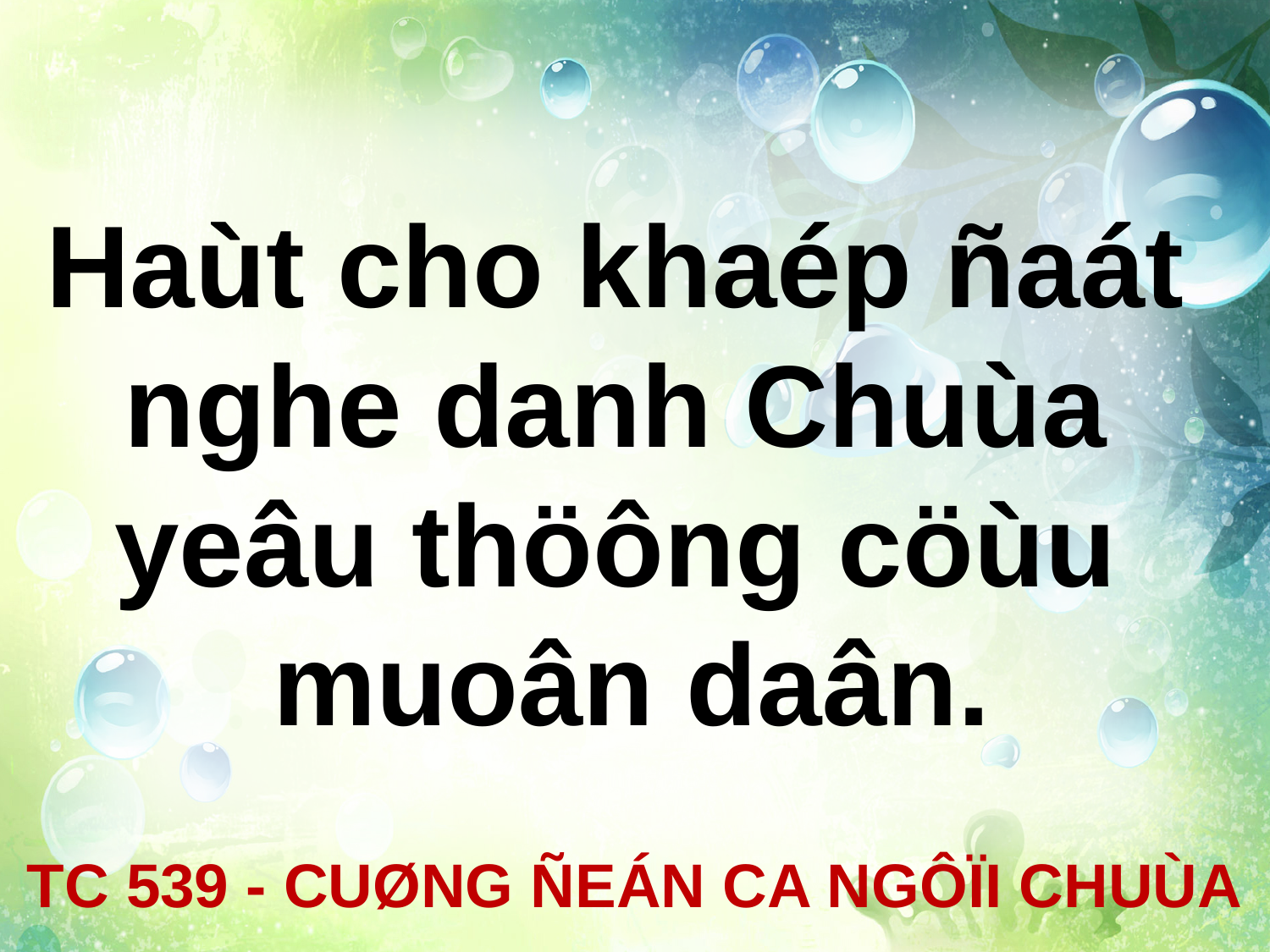

Haùt cho khaép ñaát
nghe danh Chuùa
yeâu thöông cöùu
muoân daân.
TC 539 - CUØNG ÑEÁN CA NGÔÏI CHUÙA